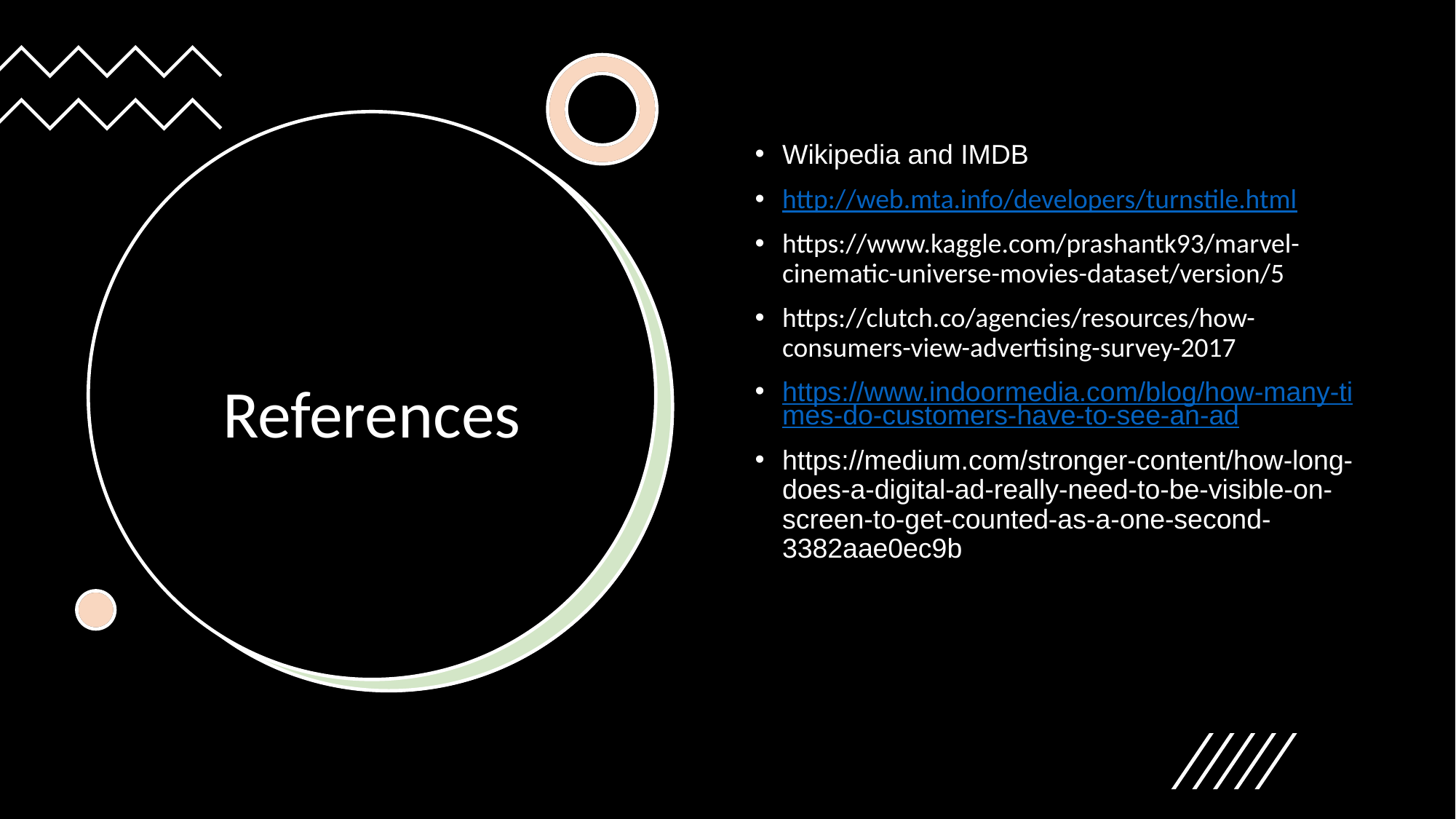

Wikipedia and IMDB
http://web.mta.info/developers/turnstile.html
https://www.kaggle.com/prashantk93/marvel-cinematic-universe-movies-dataset/version/5
https://clutch.co/agencies/resources/how-consumers-view-advertising-survey-2017
https://www.indoormedia.com/blog/how-many-times-do-customers-have-to-see-an-ad
https://medium.com/stronger-content/how-long-does-a-digital-ad-really-need-to-be-visible-on-screen-to-get-counted-as-a-one-second-3382aae0ec9b
# References